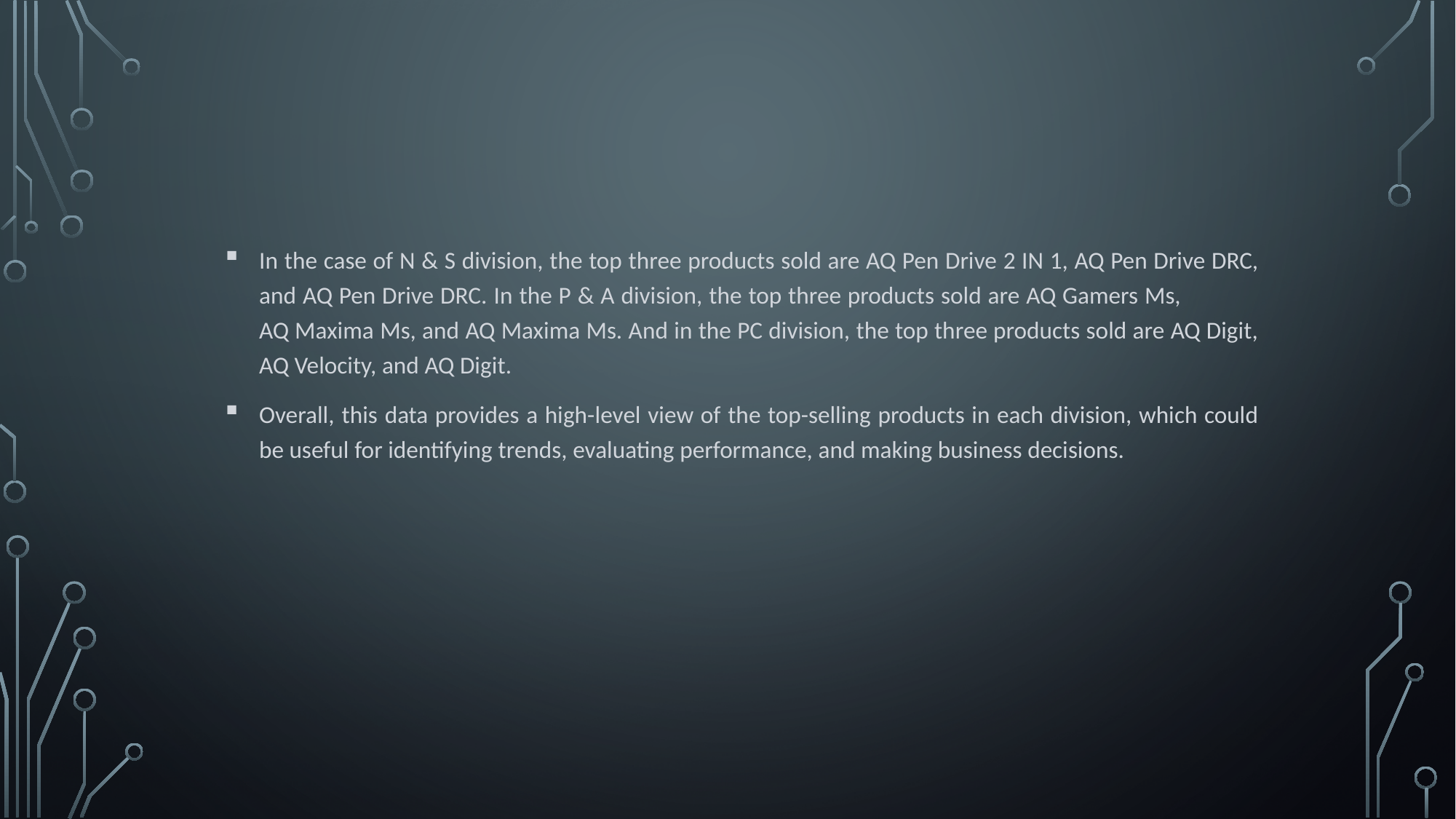

In the case of N & S division, the top three products sold are AQ Pen Drive 2 IN 1, AQ Pen Drive DRC, and AQ Pen Drive DRC. In the P & A division, the top three products sold are AQ Gamers Ms,             AQ Maxima Ms, and AQ Maxima Ms. And in the PC division, the top three products sold are AQ Digit, AQ Velocity, and AQ Digit.
Overall, this data provides a high-level view of the top-selling products in each division, which could be useful for identifying trends, evaluating performance, and making business decisions.